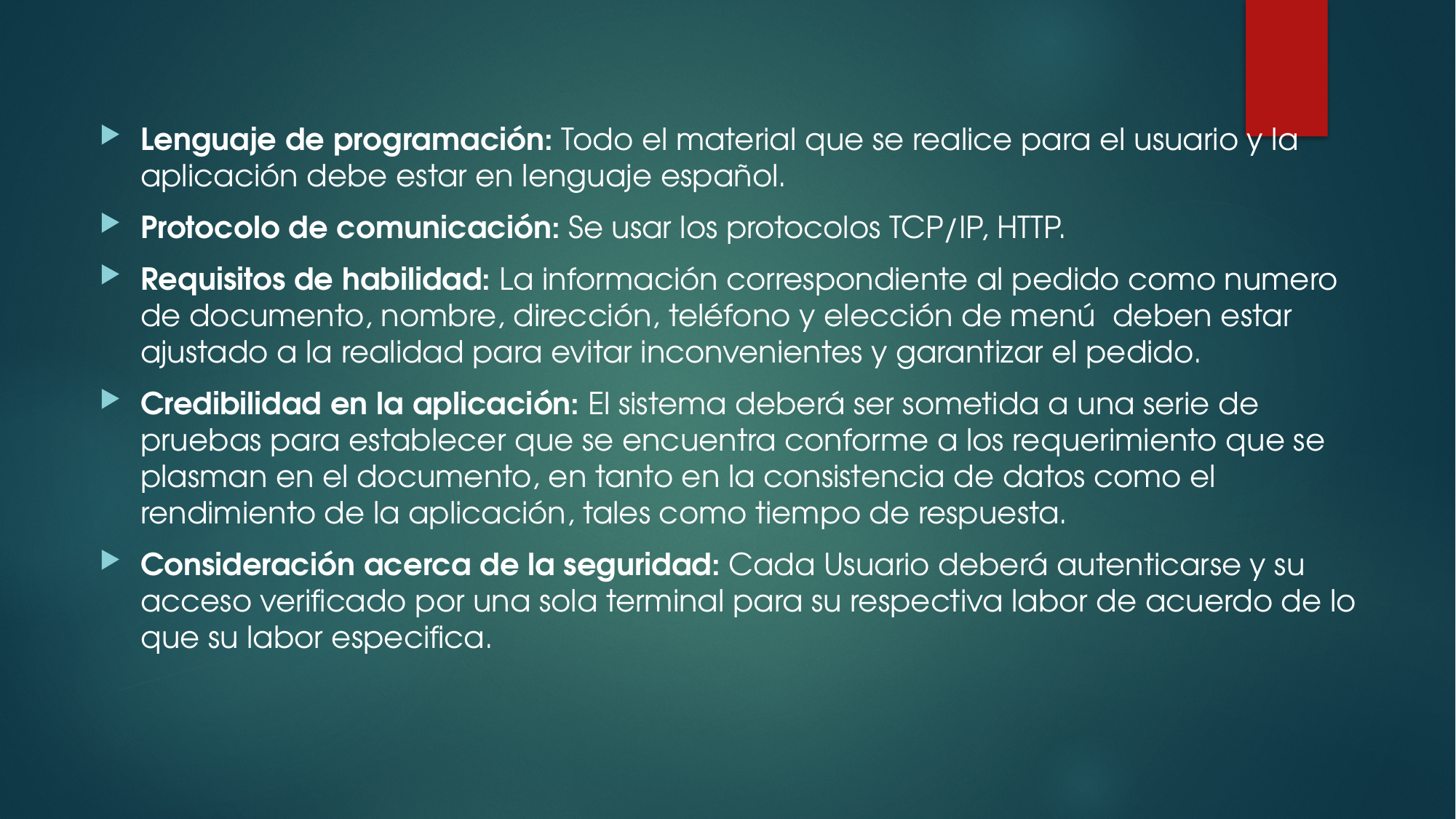

Lenguaje de programación: Todo el material que se realice para el usuario y la aplicación debe estar en lenguaje español.
Protocolo de comunicación: Se usar los protocolos TCP/IP, HTTP.
Requisitos de habilidad: La información correspondiente al pedido como numero de documento, nombre, dirección, teléfono y elección de menú  deben estar ajustado a la realidad para evitar inconvenientes y garantizar el pedido.
Credibilidad en la aplicación: El sistema deberá ser sometida a una serie de pruebas para establecer que se encuentra conforme a los requerimiento que se plasman en el documento, en tanto en la consistencia de datos como el rendimiento de la aplicación, tales como tiempo de respuesta.
Consideración acerca de la seguridad: Cada Usuario deberá autenticarse y su acceso verificado por una sola terminal para su respectiva labor de acuerdo de lo que su labor especifica.